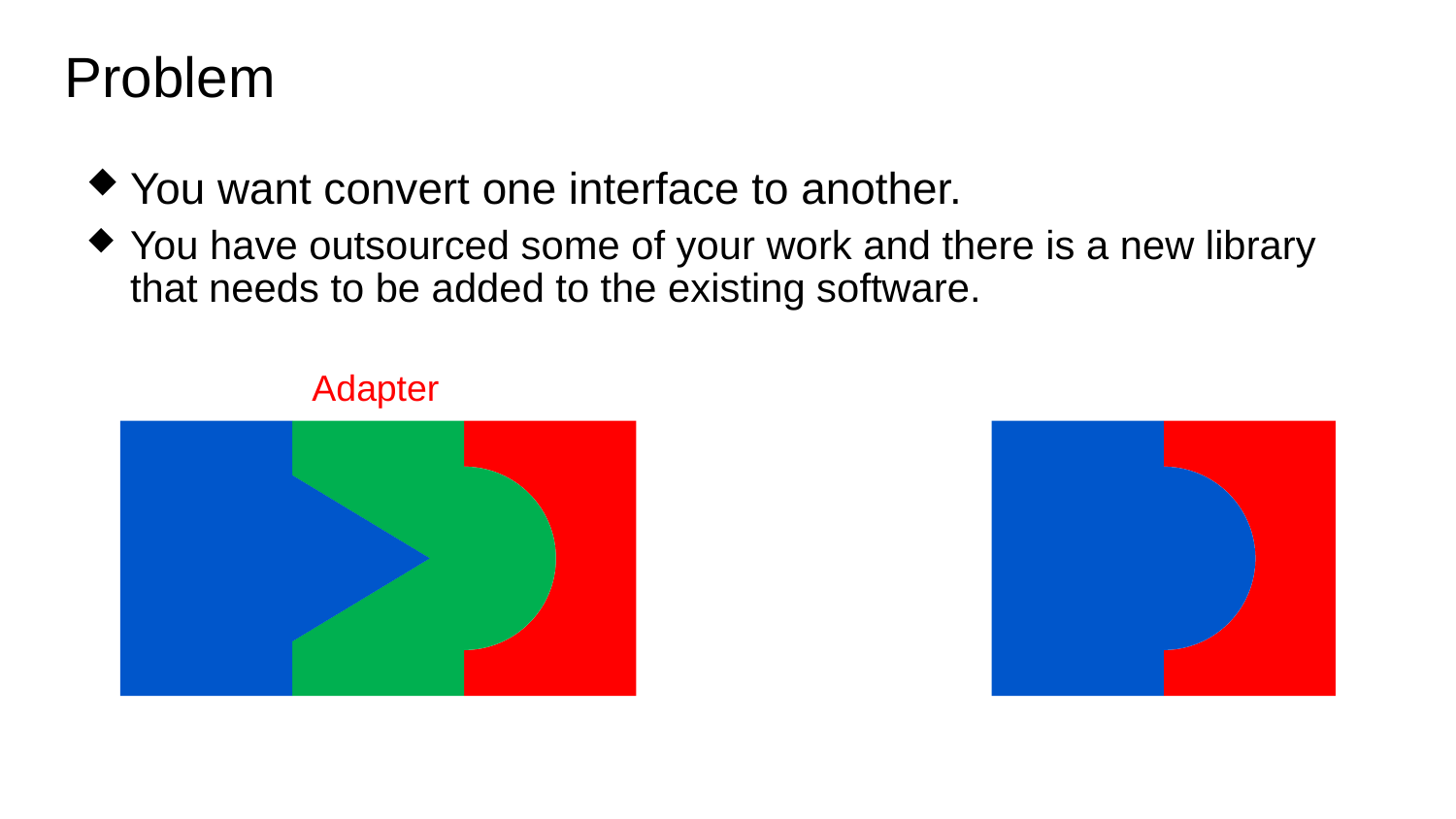

# Problem
You want convert one interface to another.
You have outsourced some of your work and there is a new library that needs to be added to the existing software.

Adapter